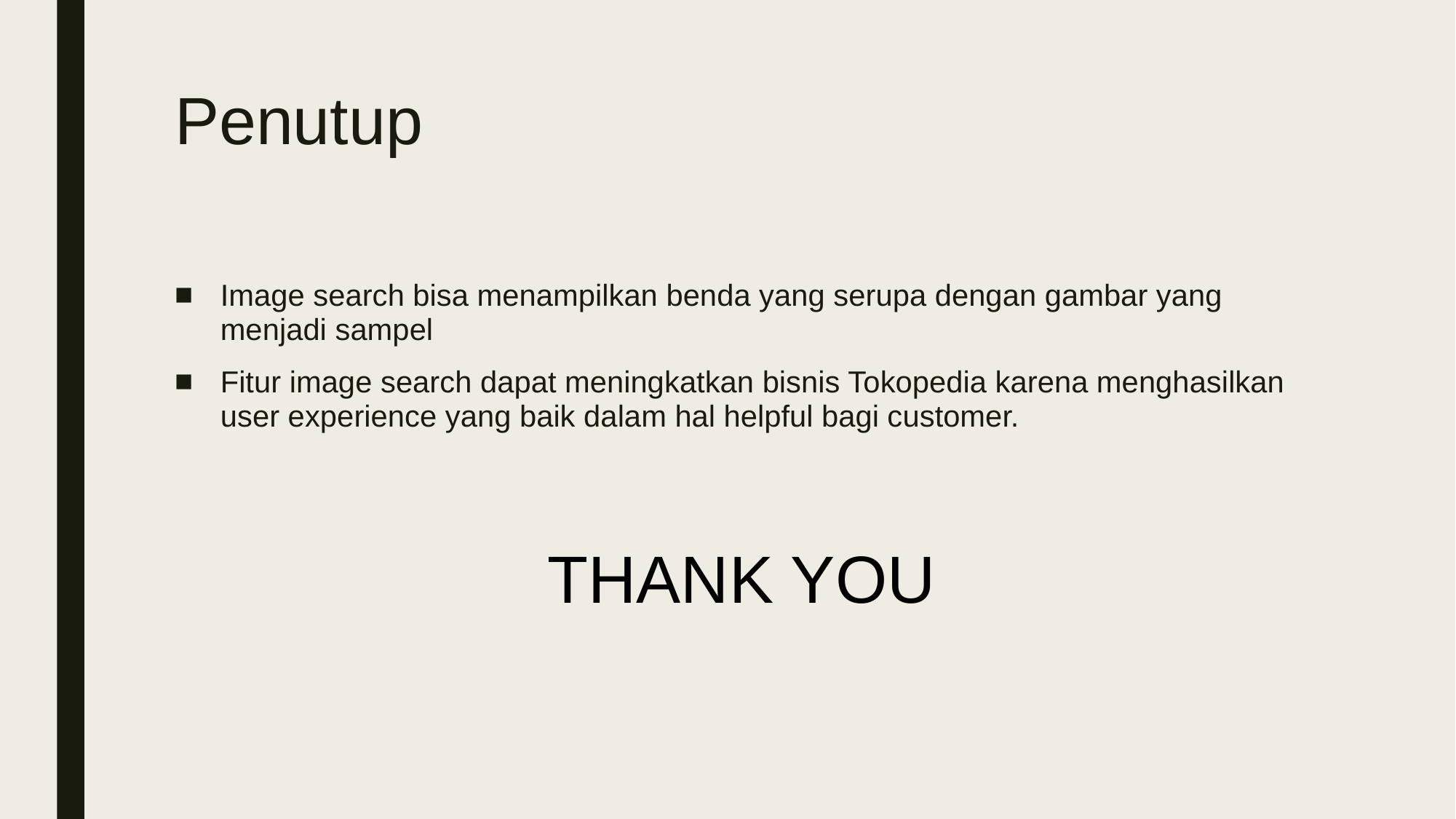

# Penutup
Image search bisa menampilkan benda yang serupa dengan gambar yang menjadi sampel
Fitur image search dapat meningkatkan bisnis Tokopedia karena menghasilkan user experience yang baik dalam hal helpful bagi customer.
THANK YOU